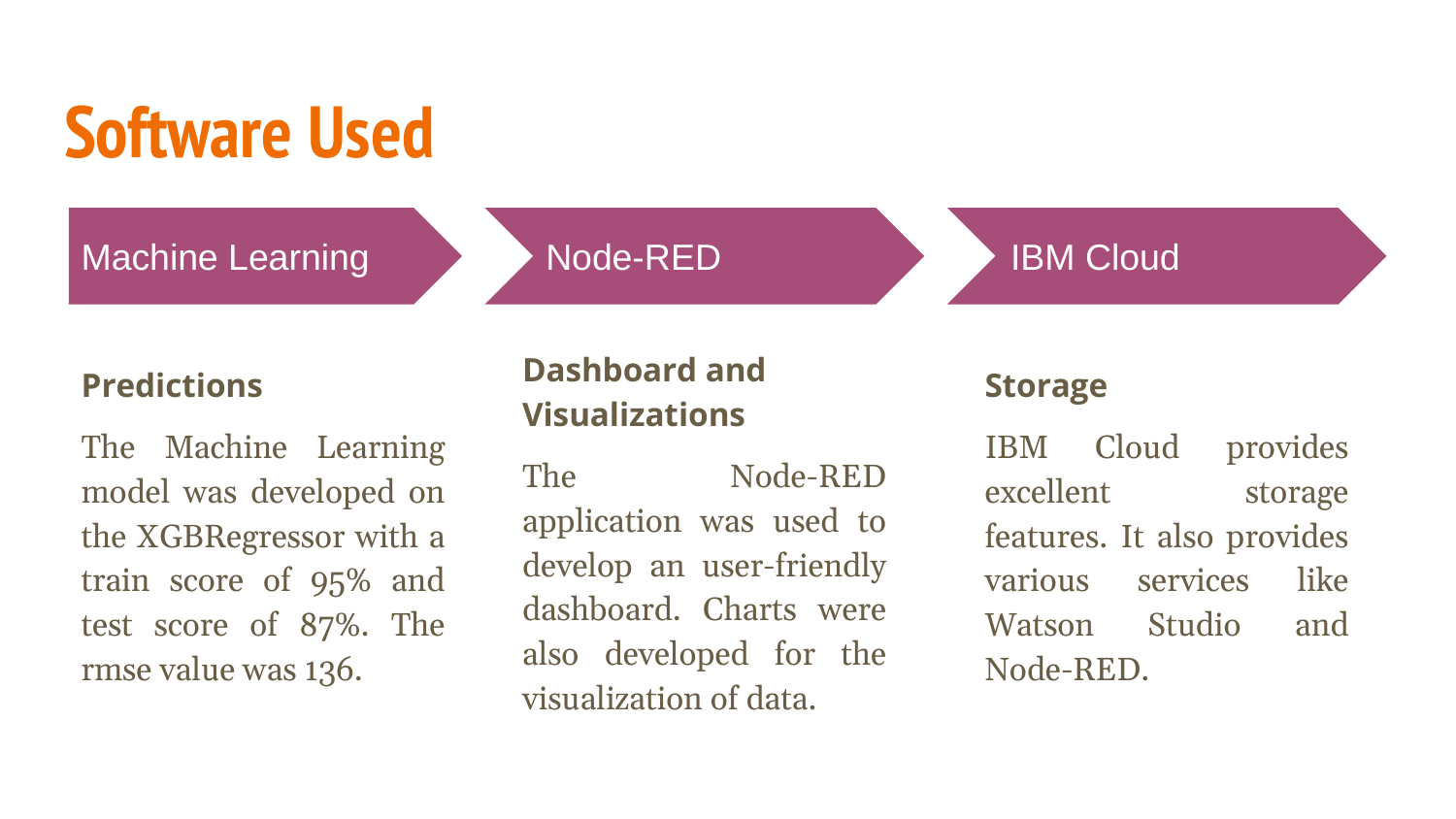

# Software Used

Machine Learning
Node-RED
IBM Cloud
Dashboard and Visualizations
The Node-RED application was used to develop an user-friendly dashboard. Charts were also developed for the visualization of data.
Predictions
The Machine Learning model was developed on the XGBRegressor with a train score of 95% and test score of 87%. The rmse value was 136.
Storage
IBM Cloud provides excellent storage features. It also provides various services like Watson Studio and Node-RED.